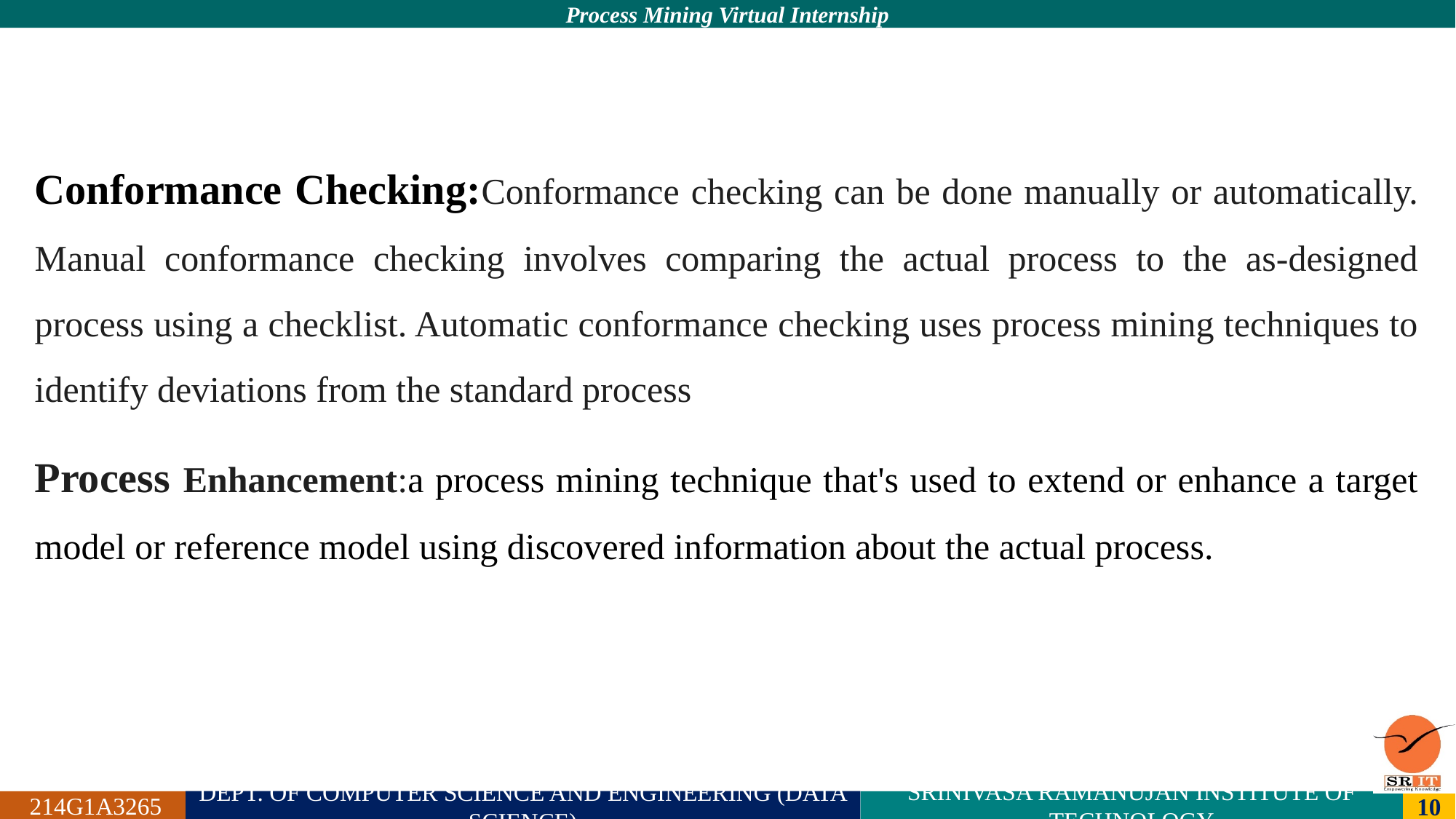

#
Conformance Checking:Conformance checking can be done manually or automatically. Manual conformance checking involves comparing the actual process to the as-designed process using a checklist. Automatic conformance checking uses process mining techniques to identify deviations from the standard process
Process Enhancement:a process mining technique that's used to extend or enhance a target model or reference model using discovered information about the actual process.